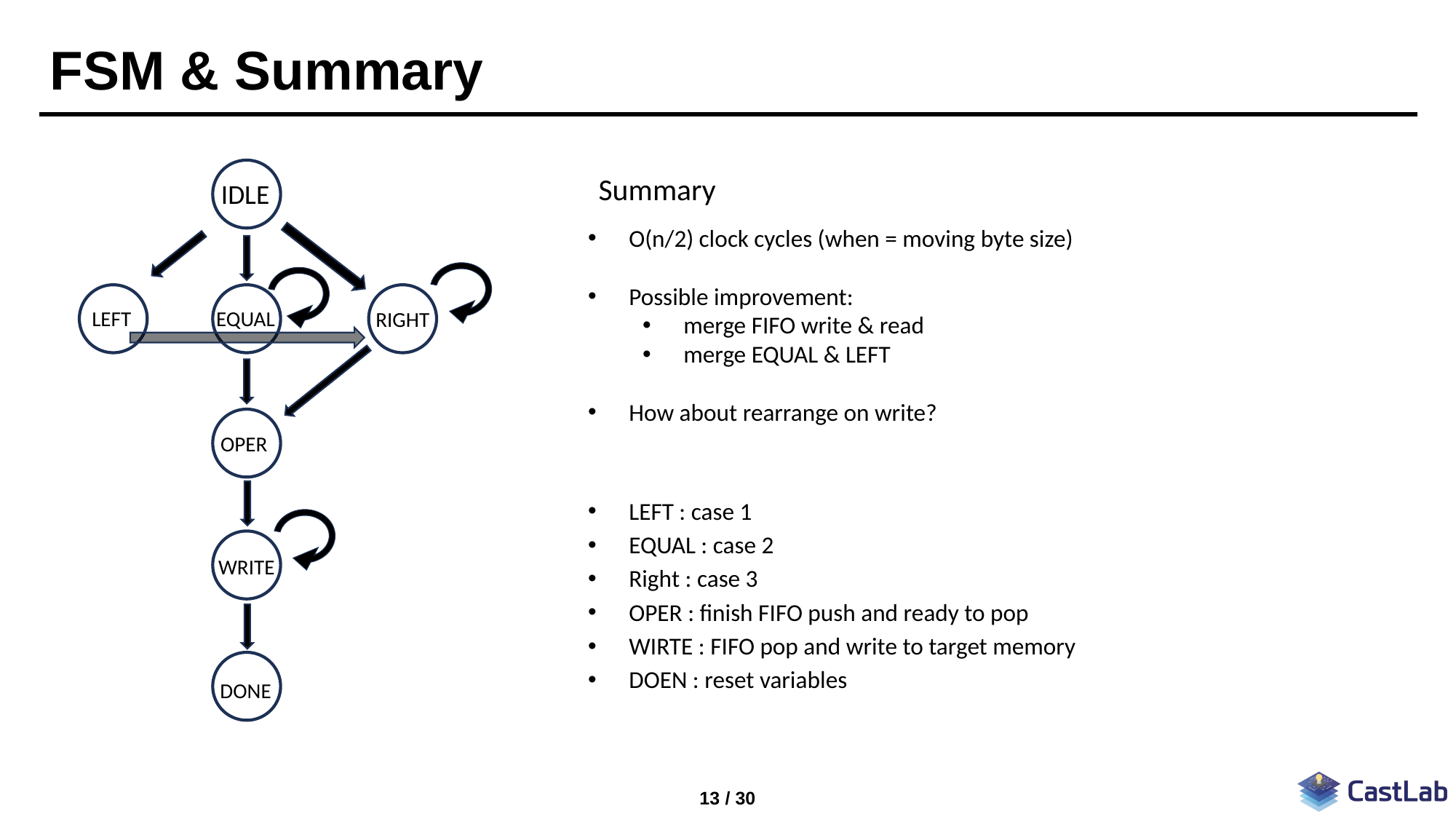

# FSM & Summary

Summary
IDLE

O(n/2) clock cycles (when = moving byte size)

Possible improvement:
merge FIFO write & read
merge EQUAL & LEFT

How about rearrange on write?

LEFT
EQUAL
RIGHT

OPER

LEFT : case 1
EQUAL : case 2
Right : case 3
OPER : finish FIFO push and ready to pop
WIRTE : FIFO pop and write to target memory
DOEN : reset variables

WRITE

DONE